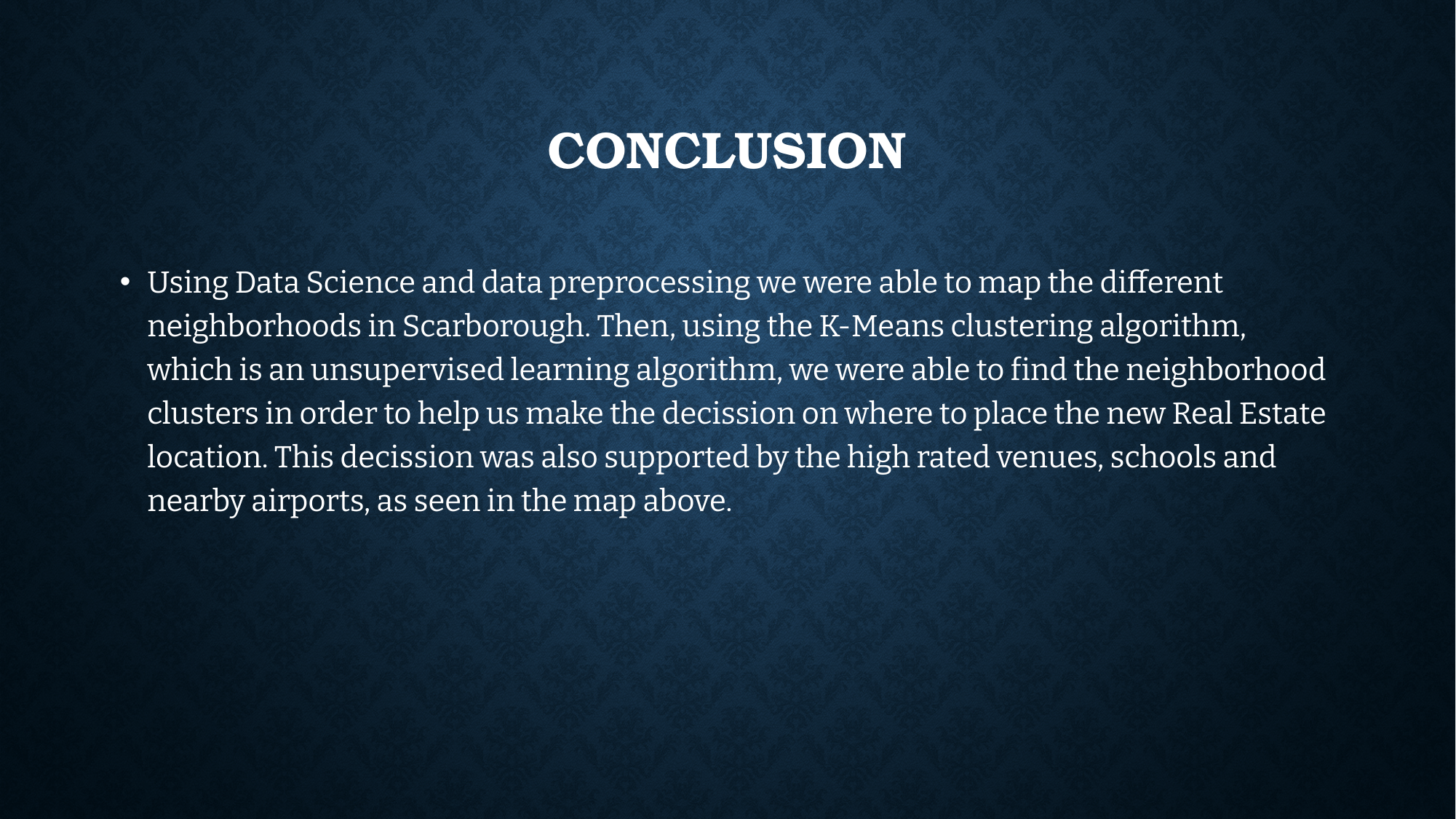

# conclusion
Using Data Science and data preprocessing we were able to map the different neighborhoods in Scarborough. Then, using the K-Means clustering algorithm, which is an unsupervised learning algorithm, we were able to find the neighborhood clusters in order to help us make the decission on where to place the new Real Estate location. This decission was also supported by the high rated venues, schools and nearby airports, as seen in the map above.